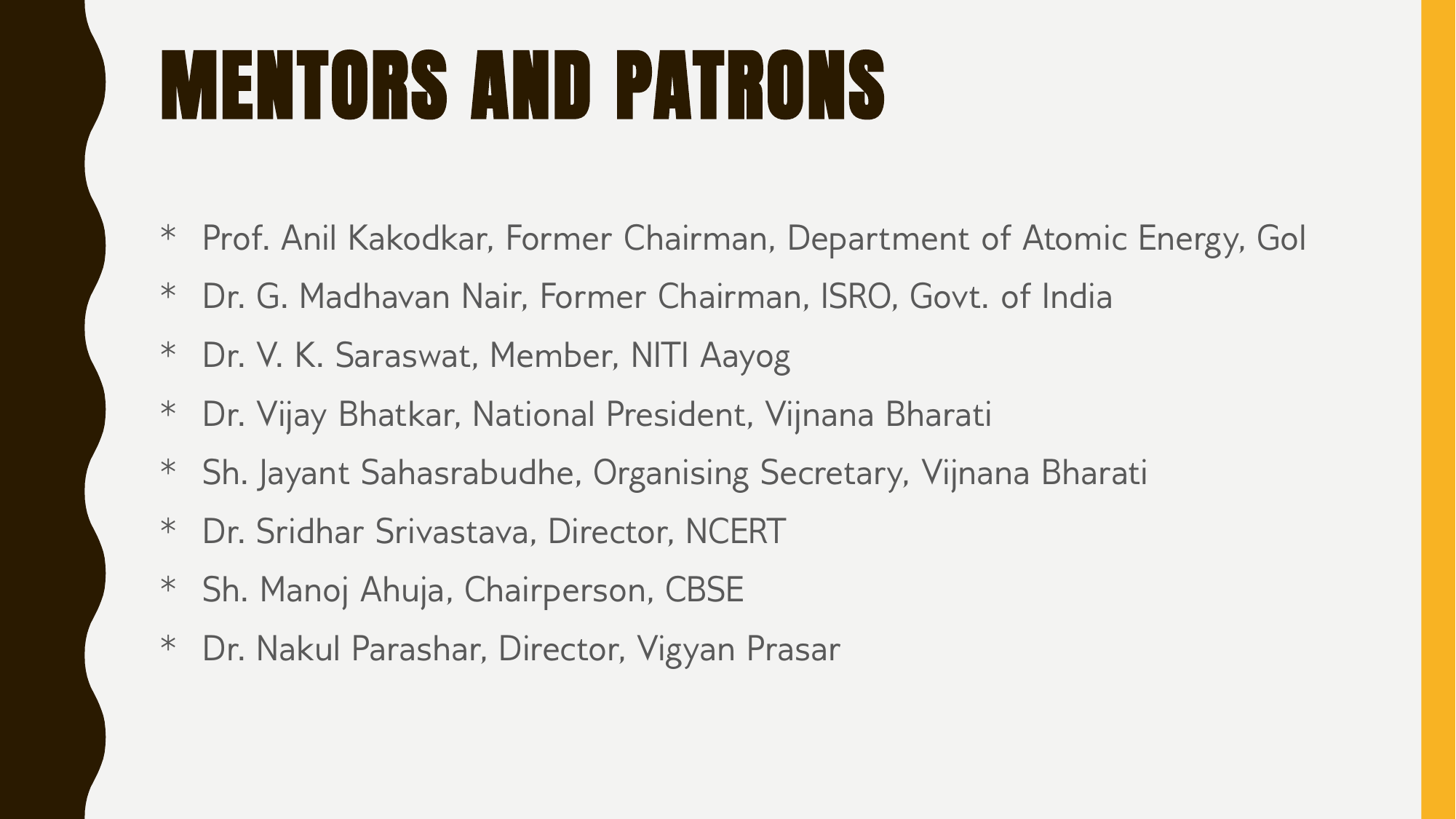

# MENTORS AND PATRONS
*	Prof. Anil Kakodkar, Former Chairman, Department of Atomic Energy, GoI
*	Dr. G. Madhavan Nair, Former Chairman, ISRO, Govt. of India
*	Dr. V. K. Saraswat, Member, NITI Aayog
*	Dr. Vijay Bhatkar, National President, Vijnana Bharati
*	Sh. Jayant Sahasrabudhe, Organising Secretary, Vijnana Bharati
*	Dr. Sridhar Srivastava, Director, NCERT
*	Sh. Manoj Ahuja, Chairperson, CBSE
*	Dr. Nakul Parashar, Director, Vigyan Prasar